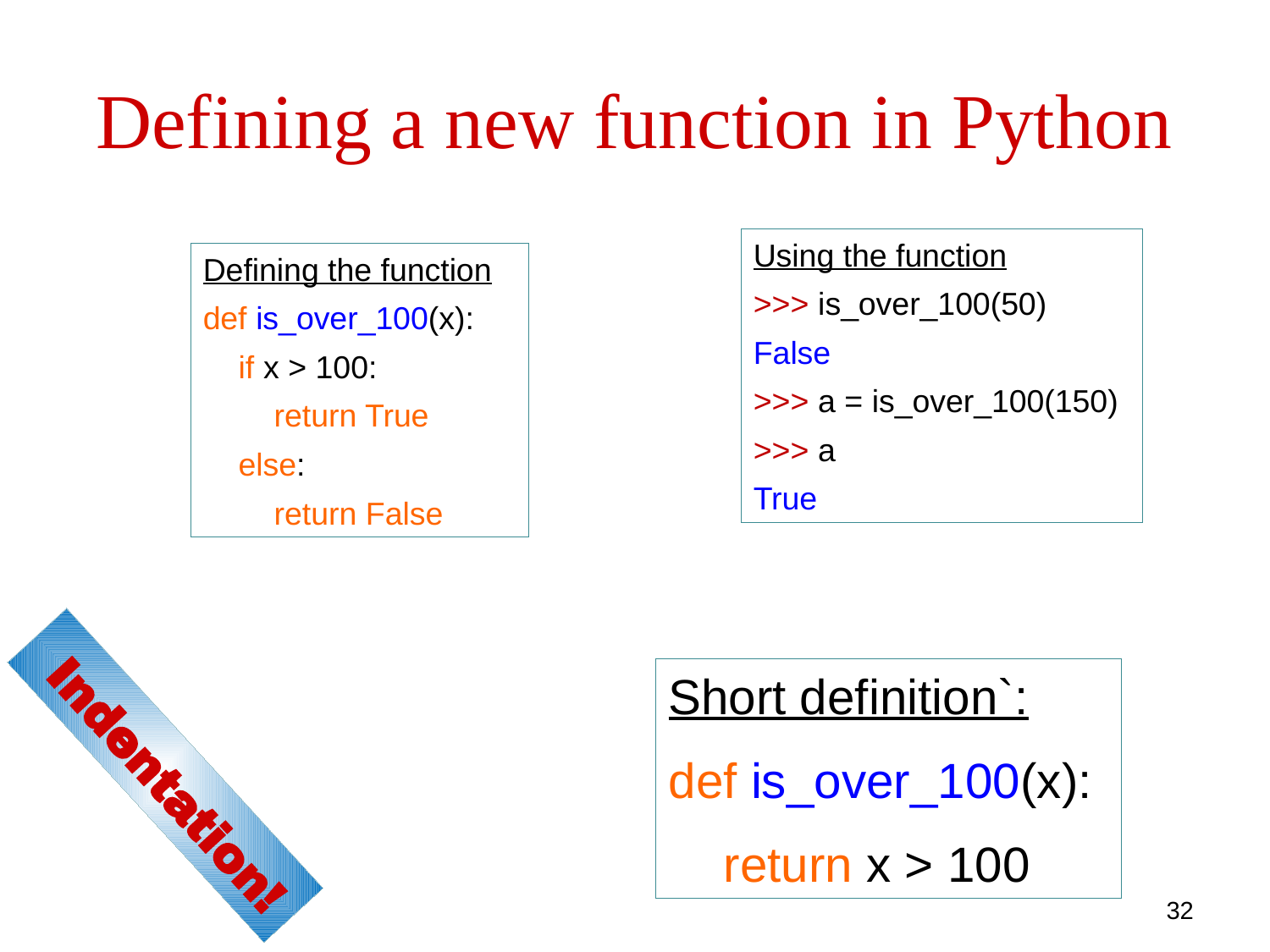

# Defining a new function in Python
Using the function
>>> is_over_100(50)
False
>>> a = is_over_100(150)
>>> a
True
Defining the function
def is_over_100(x):
    if x > 100:
        return True
    else:
        return False

Short definition`:
def is_over_100(x):
    return x > 100
 Indentation!
32